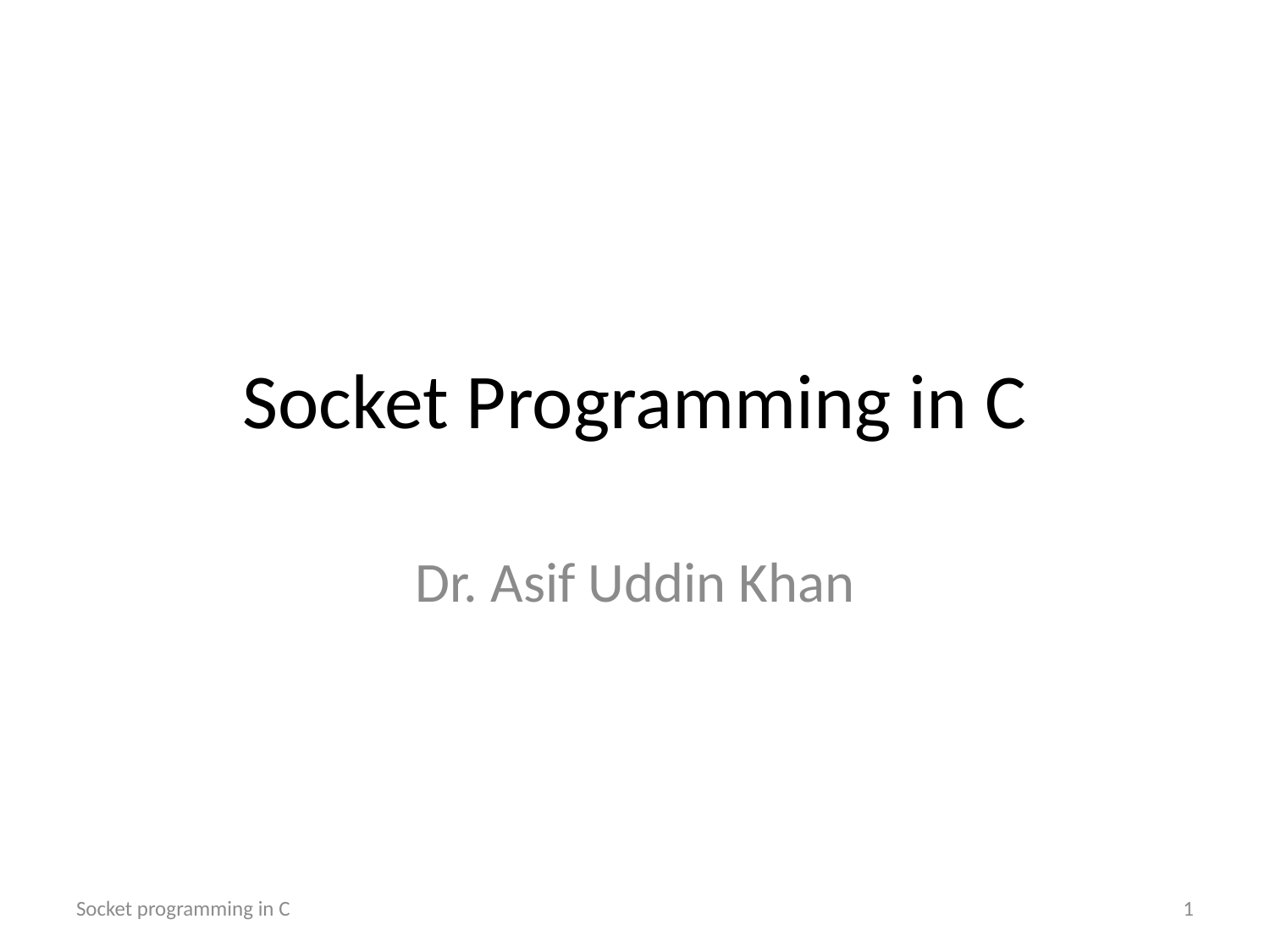

# Socket Programming in C
Dr. Asif Uddin Khan
Socket programming in C
1